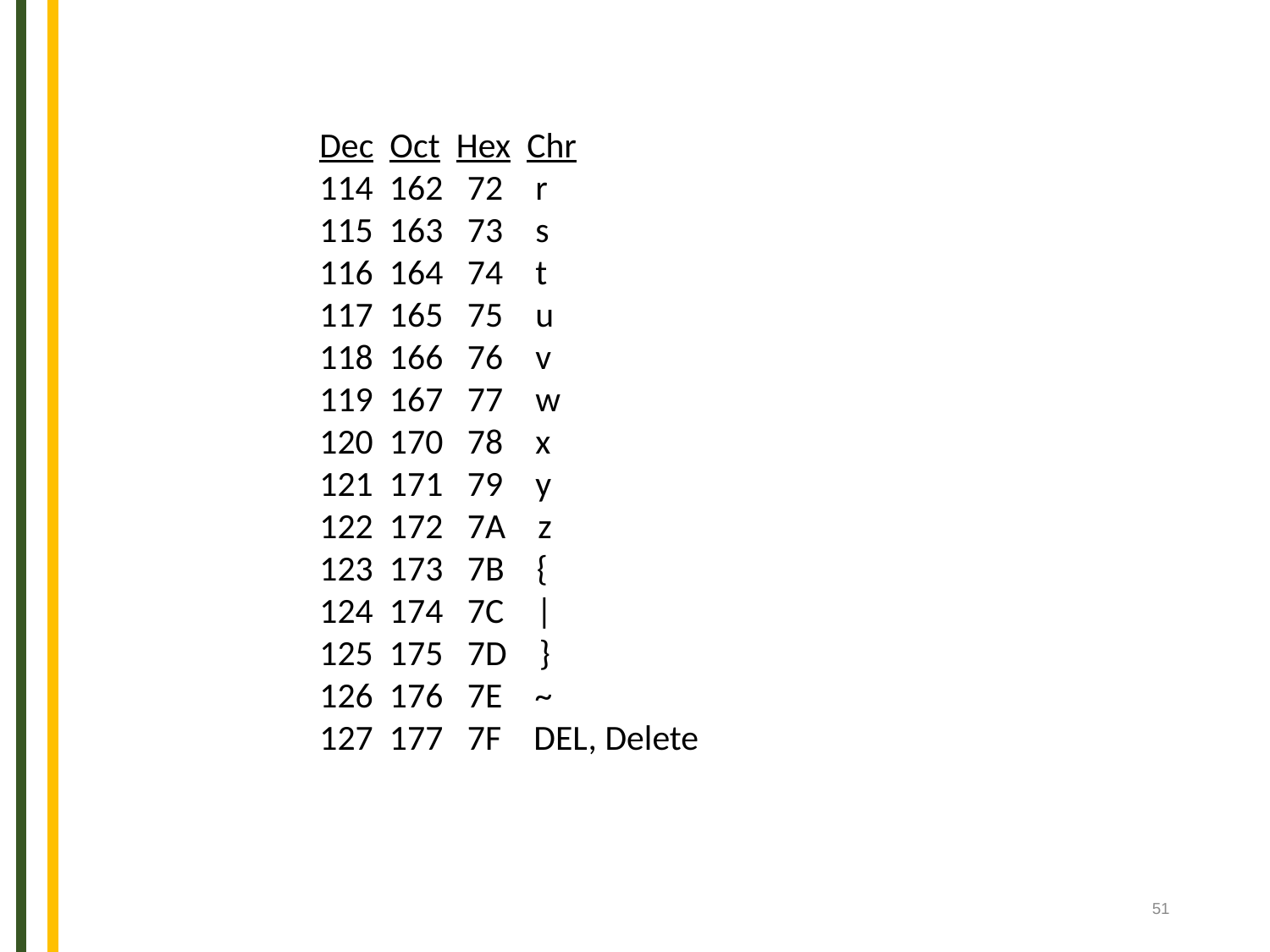

Dec  Oct  Hex  Chr
114  162   72    r
115  163   73    s
116  164   74    t
117  165   75    u
118  166   76    v
119  167   77    w
120  170   78    x
121  171   79    y
122  172   7A    z
123  173   7B    {
124  174   7C    |
125  175   7D    }
126  176   7E    ~
127  177   7F    DEL, Delete

51